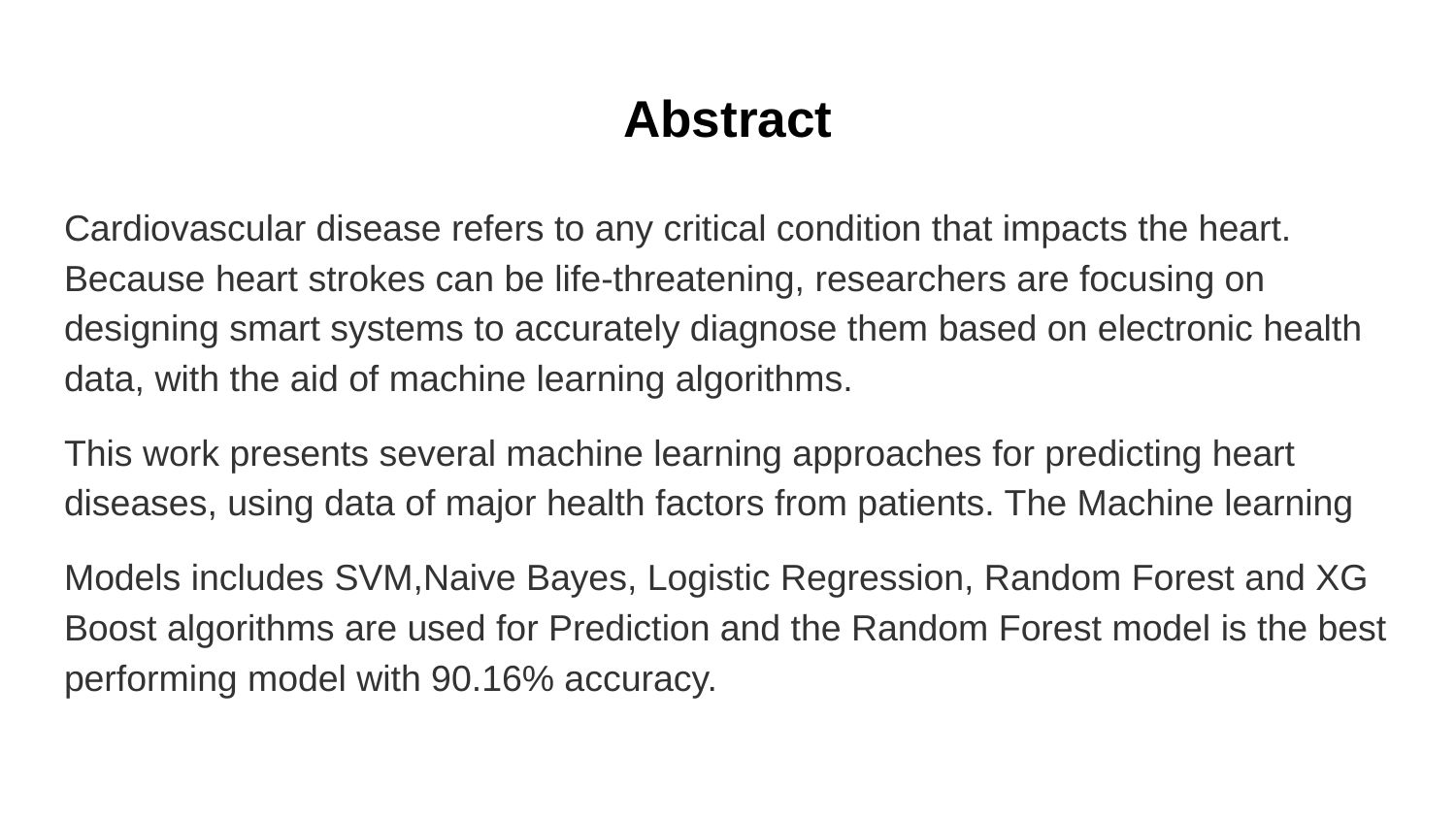

# Abstract
Cardiovascular disease refers to any critical condition that impacts the heart. Because heart strokes can be life-threatening, researchers are focusing on designing smart systems to accurately diagnose them based on electronic health data, with the aid of machine learning algorithms.
This work presents several machine learning approaches for predicting heart diseases, using data of major health factors from patients. The Machine learning
Models includes SVM,Naive Bayes, Logistic Regression, Random Forest and XG
Boost algorithms are used for Prediction and the Random Forest model is the best performing model with 90.16% accuracy.